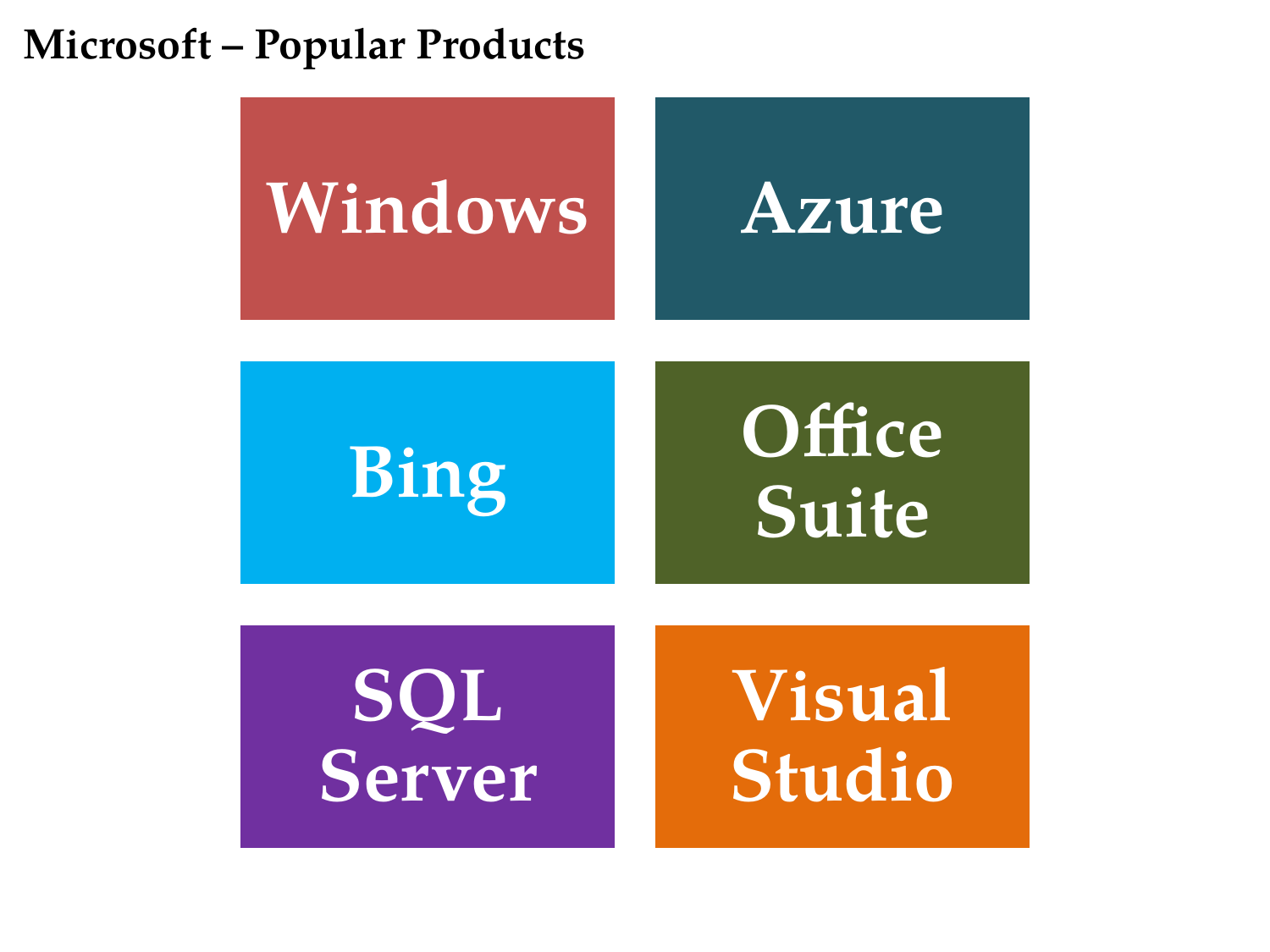

# Microsoft – Popular Products
Windows
Azure
Bing
Office Suite
SQL Server
Visual Studio